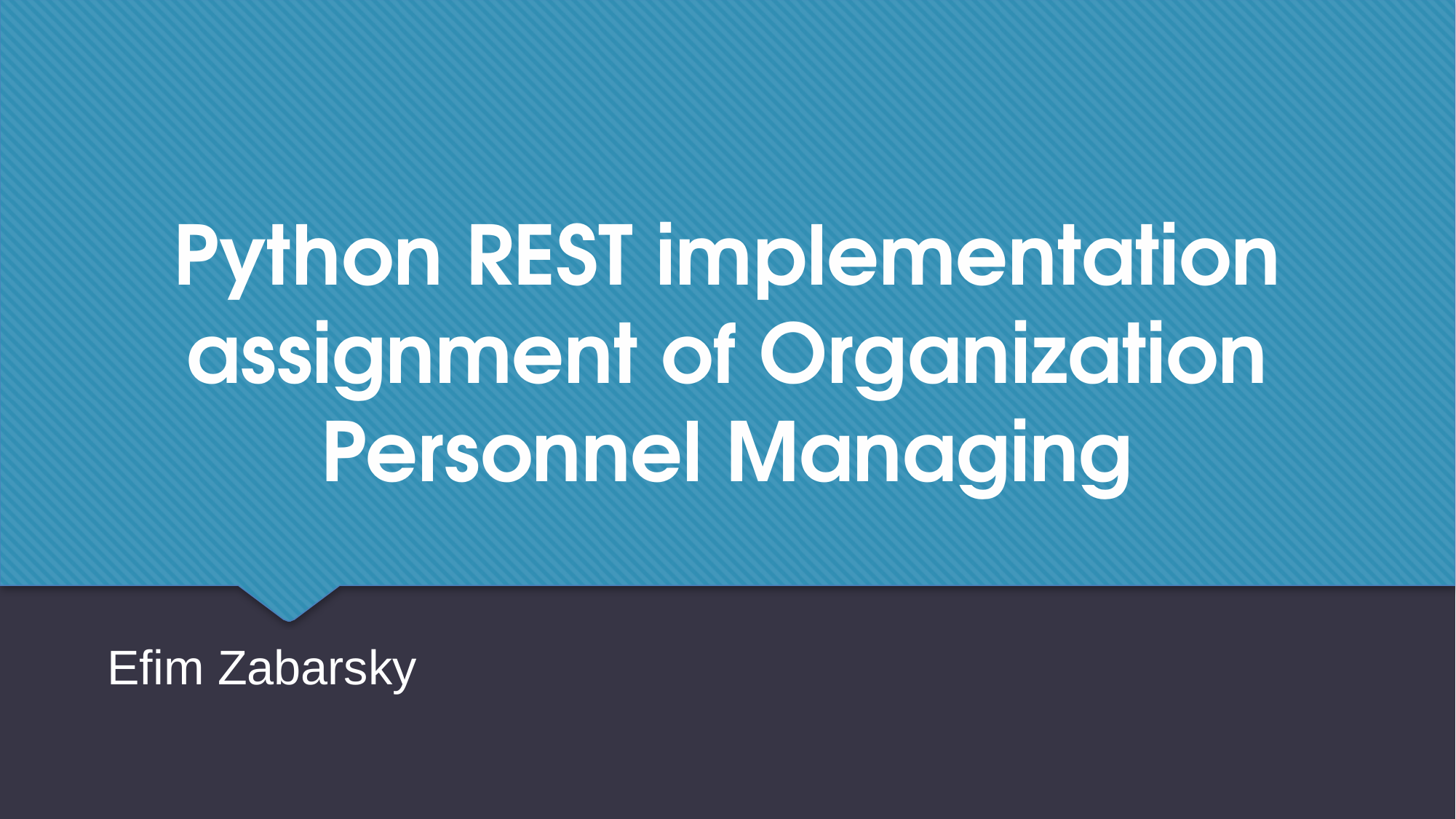

Python REST implementation assignment of Organization Personnel Managing
Efim Zabarsky